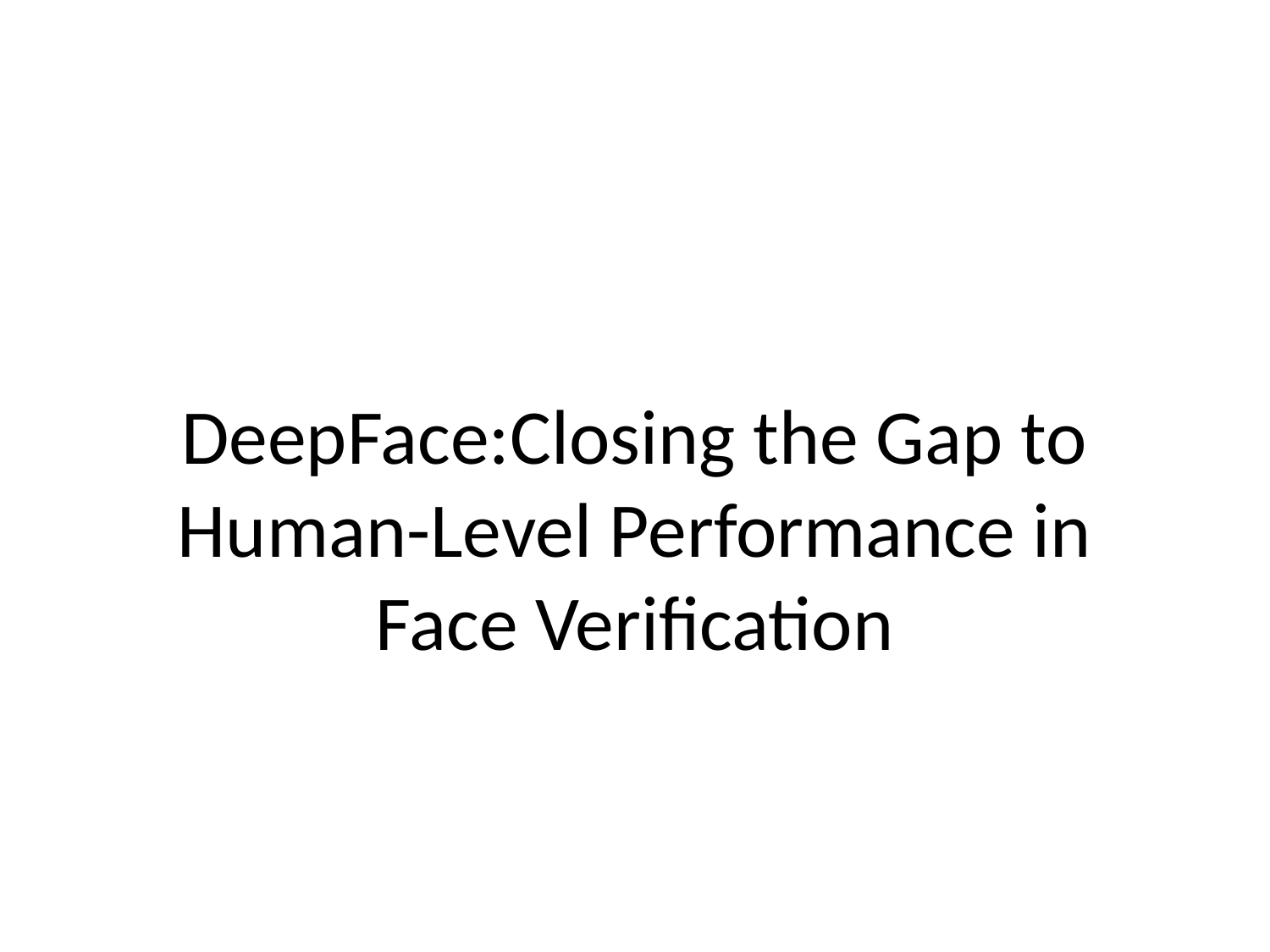

# DeepFace:Closing the Gap to Human-Level Performance in Face Verification